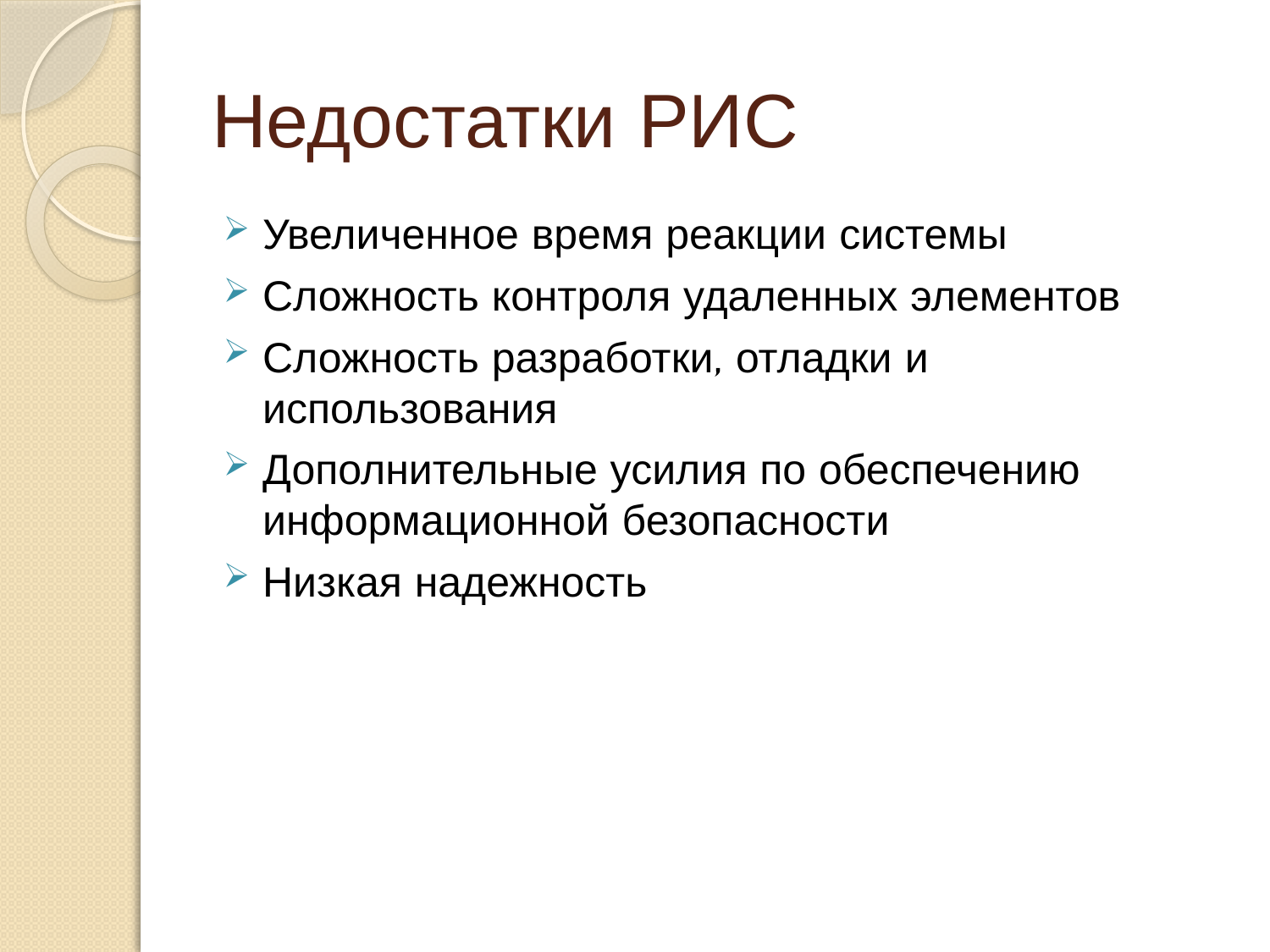

# Недостатки РИС
Увеличенное время реакции системы
Сложность контроля удаленных элементов
Сложность разработки, отладки и использования
Дополнительные усилия по обеспечению информационной безопасности
Низкая надежность